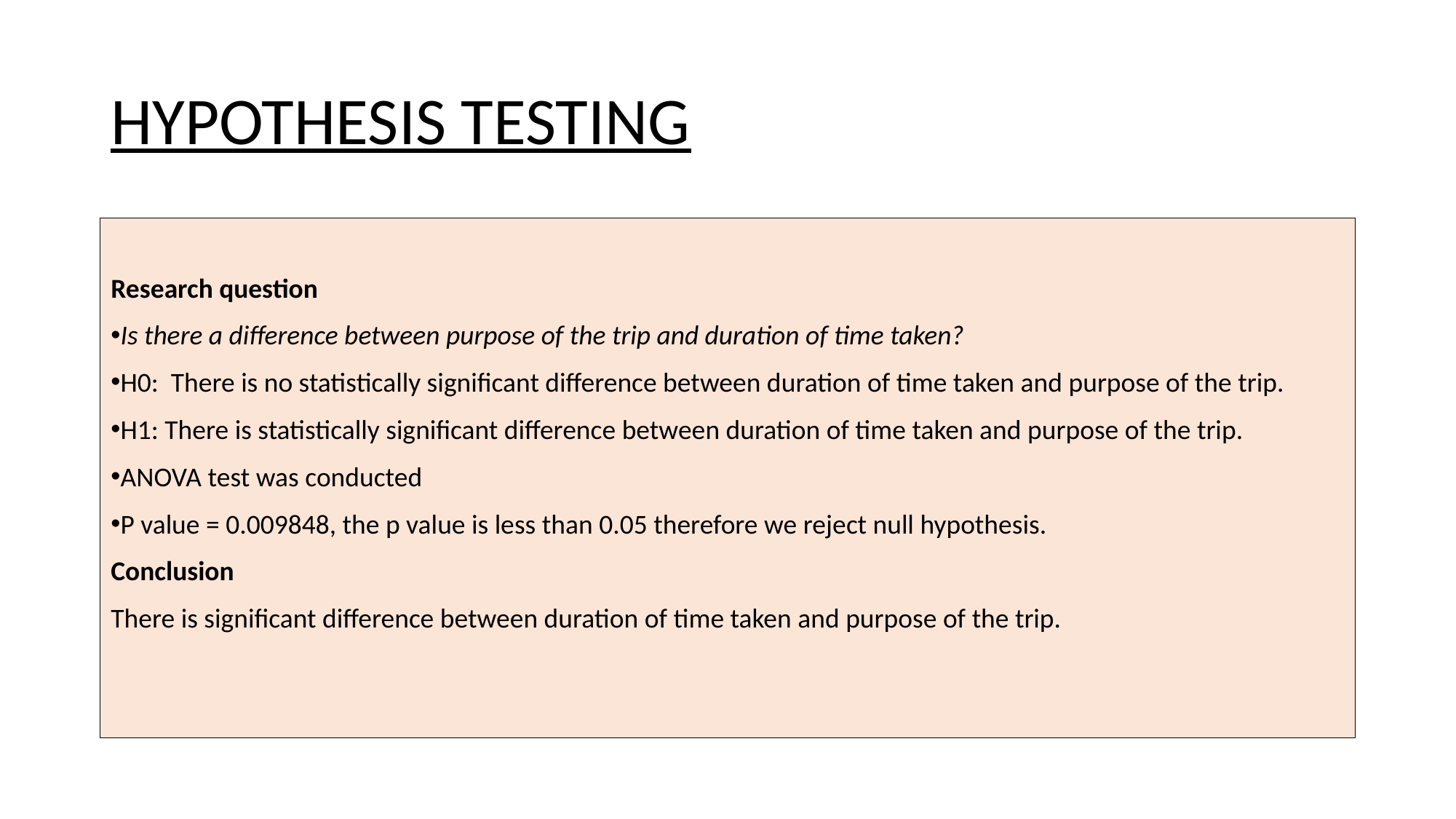

# HYPOTHESIS TESTING

Research question
Is there a difference between purpose of the trip and duration of time taken?
H0:  There is no statistically significant difference between duration of time taken and purpose of the trip.
H1: There is statistically significant difference between duration of time taken and purpose of the trip.
ANOVA test was conducted
P value = 0.009848, the p value is less than 0.05 therefore we reject null hypothesis.
Conclusion
There is significant difference between duration of time taken and purpose of the trip.